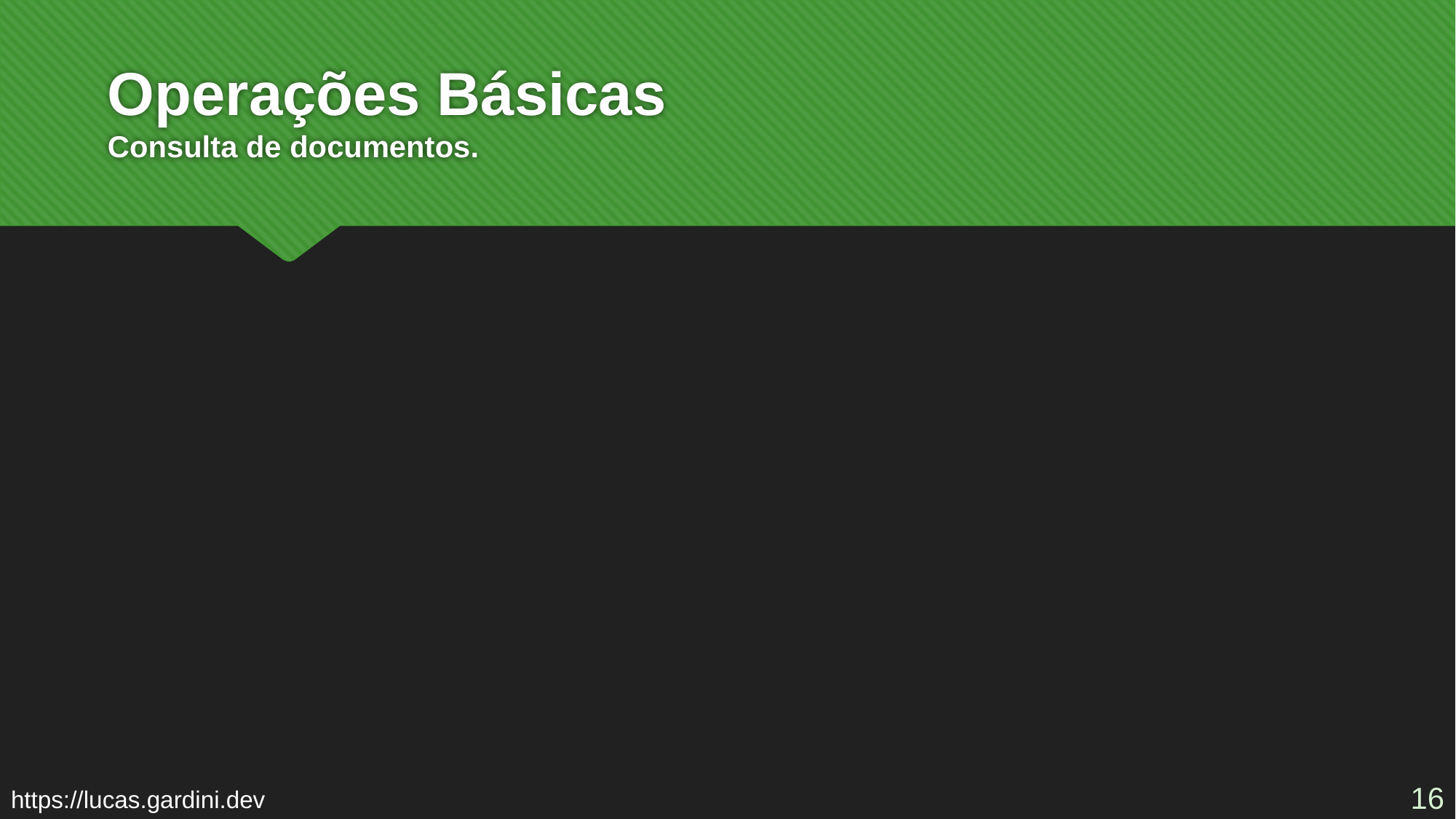

# Operações Básicas Consulta de documentos.

16
https://lucas.gardini.dev